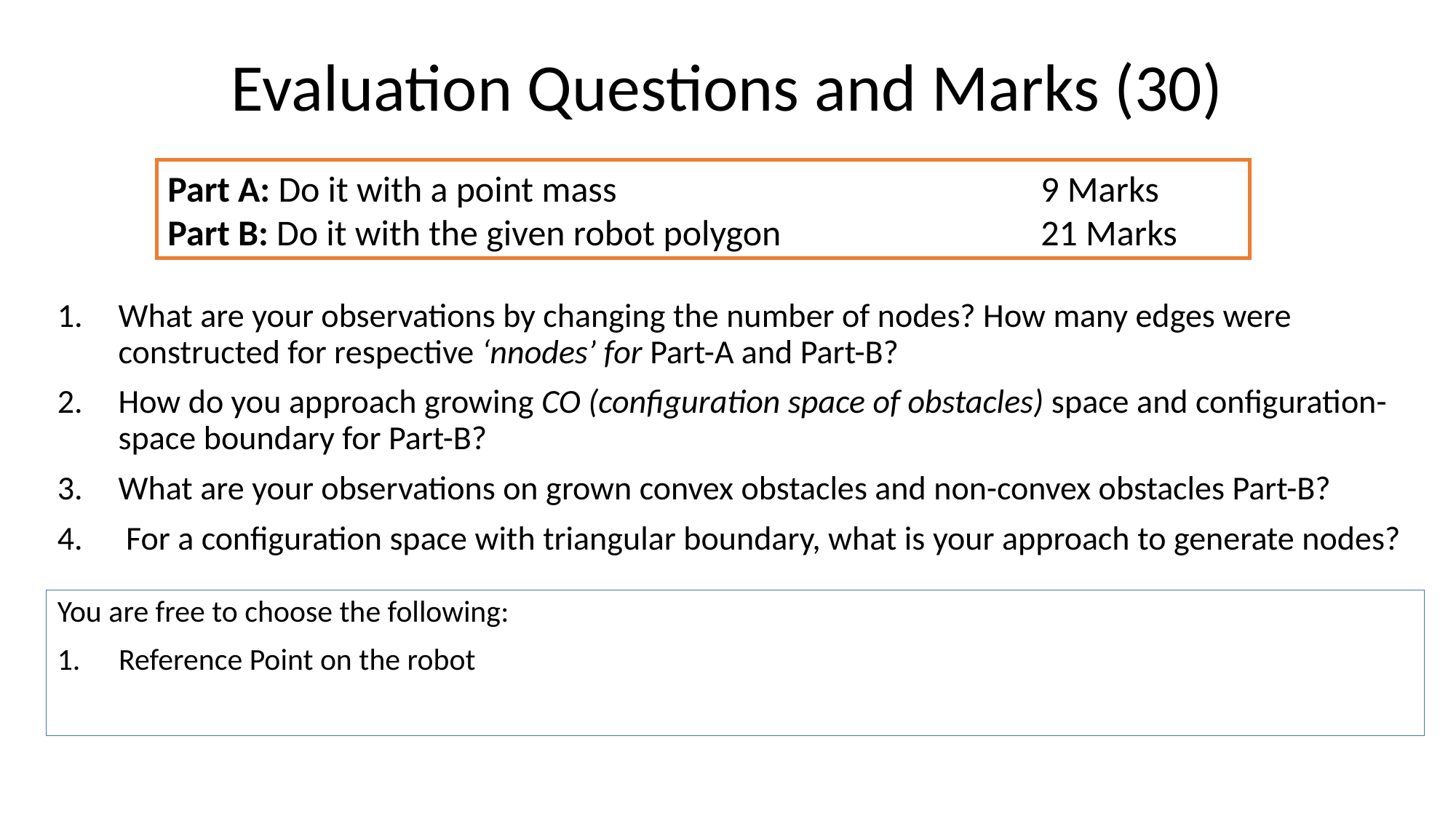

# Evaluation Questions and Marks (30)
Part A: Do it with a point mass				9 Marks
Part B: Do it with the given robot polygon			21 Marks
What are your observations by changing the number of nodes? How many edges were constructed for respective ‘nnodes’ for Part-A and Part-B?
How do you approach growing CO (configuration space of obstacles) space and configuration-space boundary for Part-B?
What are your observations on grown convex obstacles and non-convex obstacles Part-B?
 For a configuration space with triangular boundary, what is your approach to generate nodes?
You are free to choose the following:
Reference Point on the robot